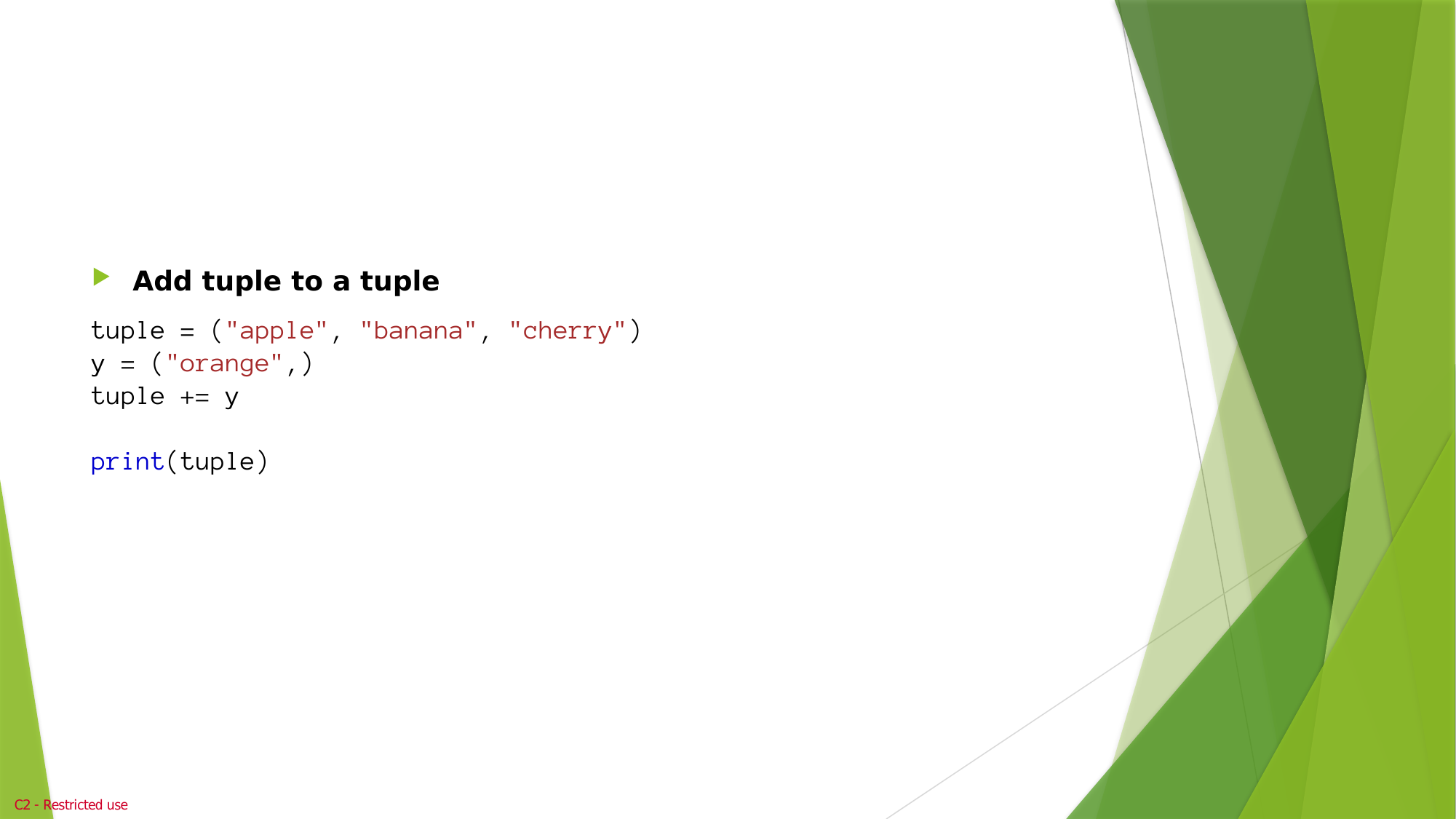

Add tuple to a tuple
tuple = ("apple", "banana", "cherry")
y = ("orange",)
tuple += y
print(tuple)